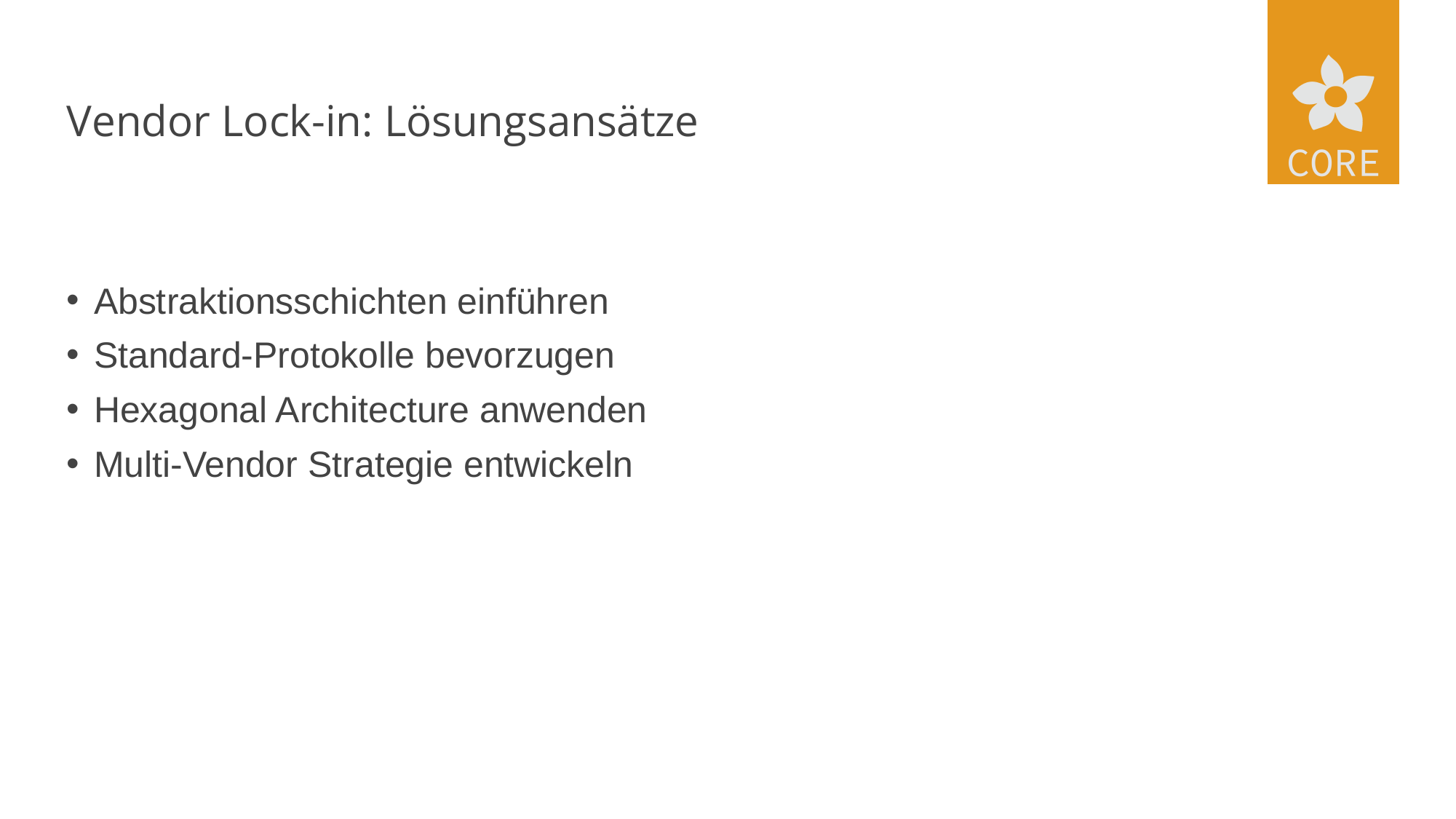

# Vendor Lock-in: Lösungsansätze

Abstraktionsschichten einführen
Standard-Protokolle bevorzugen
Hexagonal Architecture anwenden
Multi-Vendor Strategie entwickeln